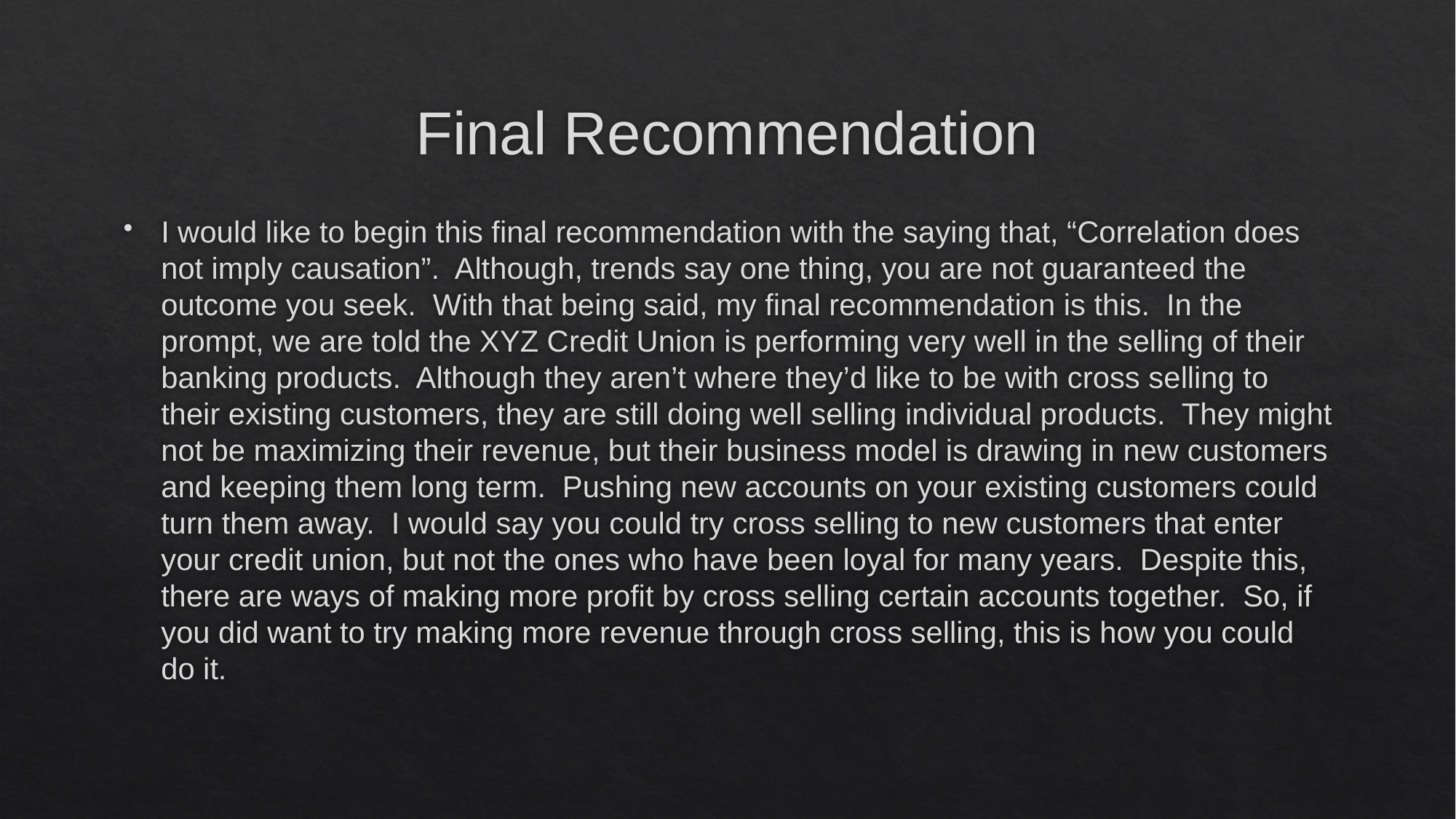

# Final Recommendation
I would like to begin this final recommendation with the saying that, “Correlation does not imply causation”.  Although, trends say one thing, you are not guaranteed the outcome you seek.  With that being said, my final recommendation is this.  In the prompt, we are told the XYZ Credit Union is performing very well in the selling of their banking products.  Although they aren’t where they’d like to be with cross selling to their existing customers, they are still doing well selling individual products.  They might not be maximizing their revenue, but their business model is drawing in new customers and keeping them long term.  Pushing new accounts on your existing customers could turn them away.  I would say you could try cross selling to new customers that enter your credit union, but not the ones who have been loyal for many years.  Despite this, there are ways of making more profit by cross selling certain accounts together.  So, if you did want to try making more revenue through cross selling, this is how you could do it.